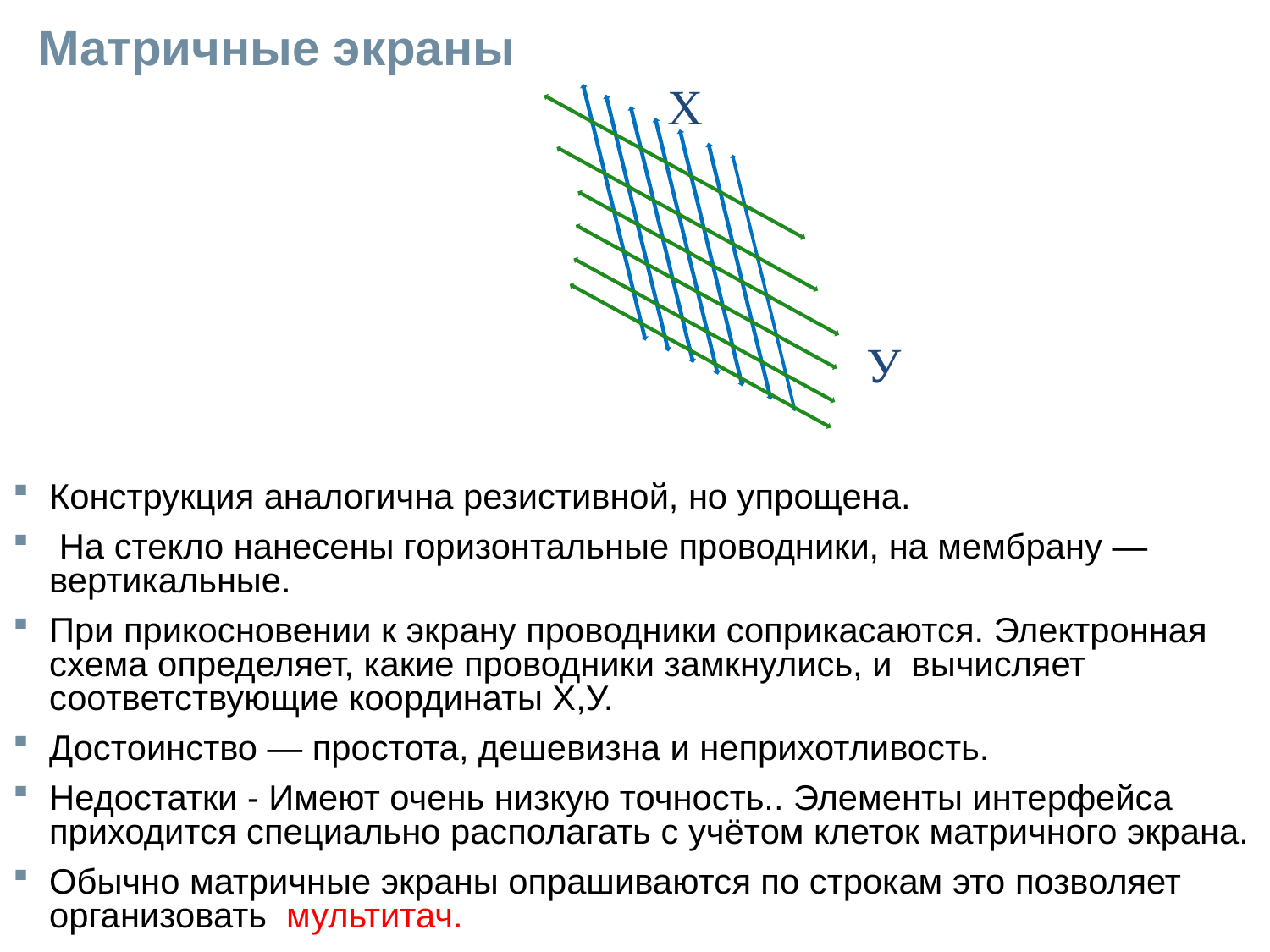

# Матричные экраны

Х

Конструкция аналогична резистивной, но упрощена.
 На стекло нанесены горизонтальные проводники, на мембрану — вертикальные.
При прикосновении к экрану проводники соприкасаются. Электронная схема определяет, какие проводники замкнулись, и  вычисляет соответствующие координаты Х,У.
Достоинство — простота, дешевизна и неприхотливость.
Недостатки - Имеют очень низкую точность.. Элементы интерфейса приходится специально располагать с учётом клеток матричного экрана.
Обычно матричные экраны опрашиваются по строкам это позволяет организовать  мультитач.
У